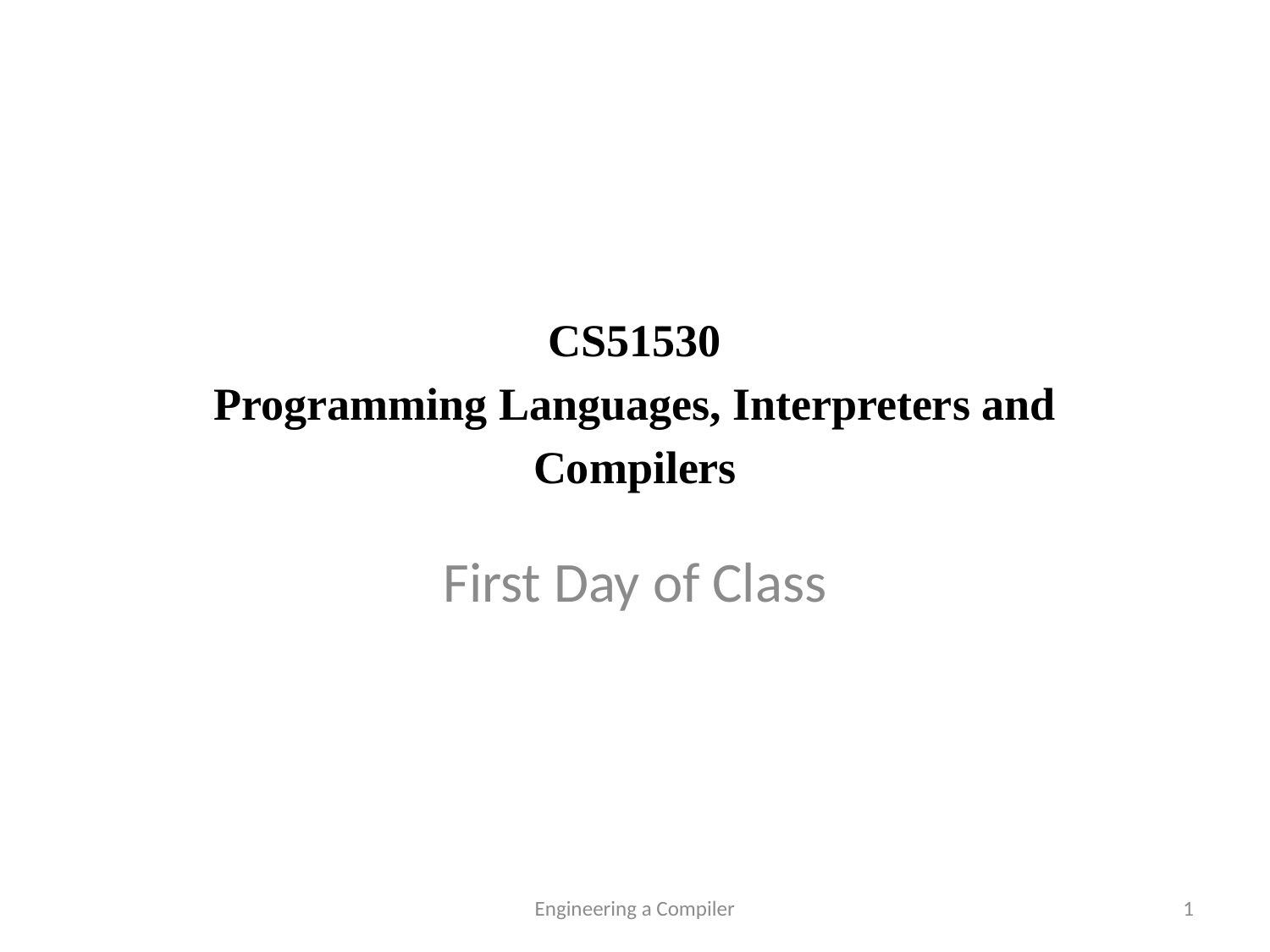

# CS51530 Programming Languages, Interpreters and Compilers
First Day of Class

Engineering a Compiler
1